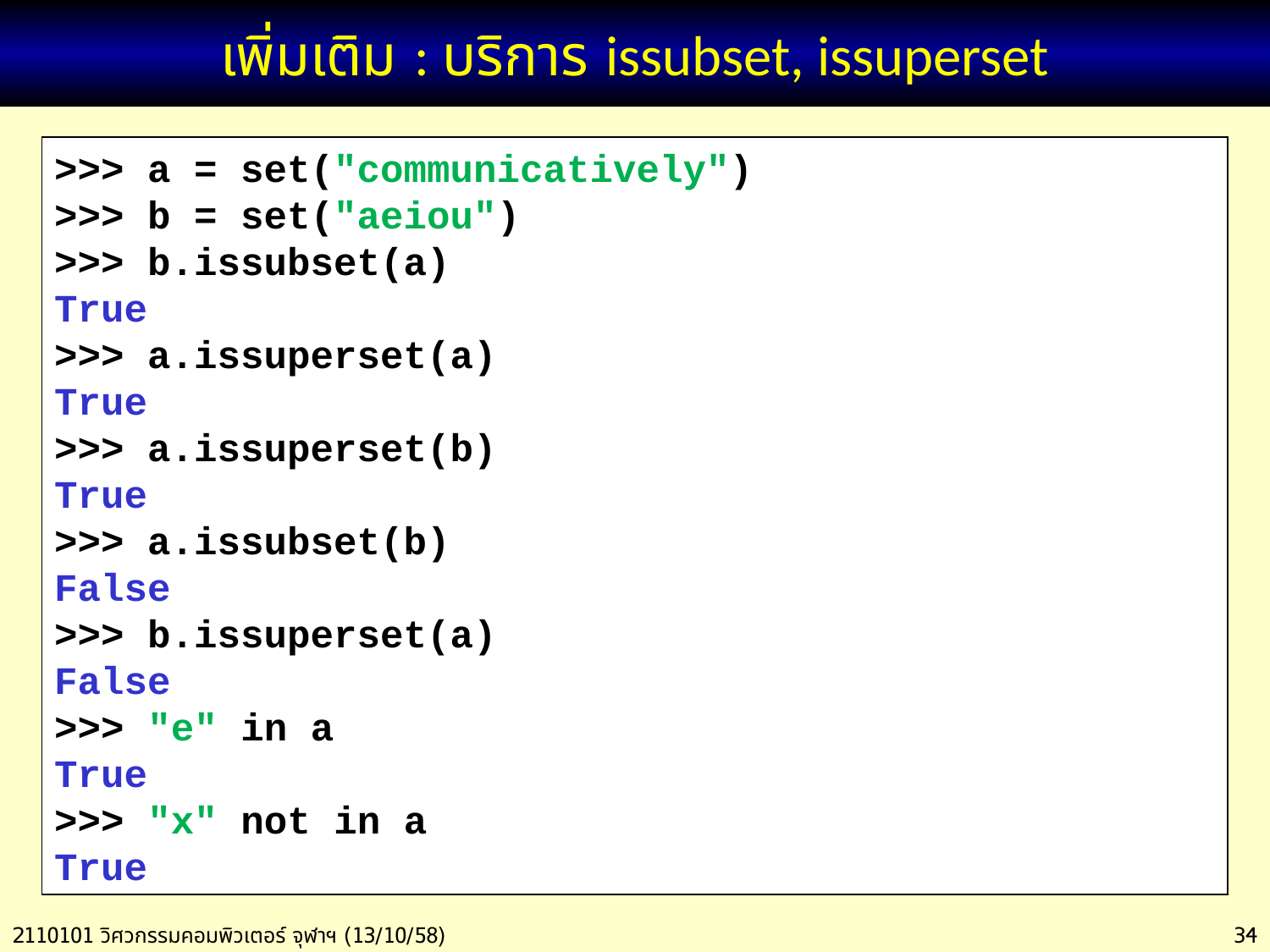

# เพิ่มเติม : บริการ issubset, issuperset
>>> a = set("communicatively")
>>> b = set("aeiou")
>>> b.issubset(a)
True
>>> a.issuperset(a)
True
>>> a.issuperset(b)
True
>>> a.issubset(b)
False
>>> b.issuperset(a)
False
>>> "e" in a
True
>>> "x" not in a
True